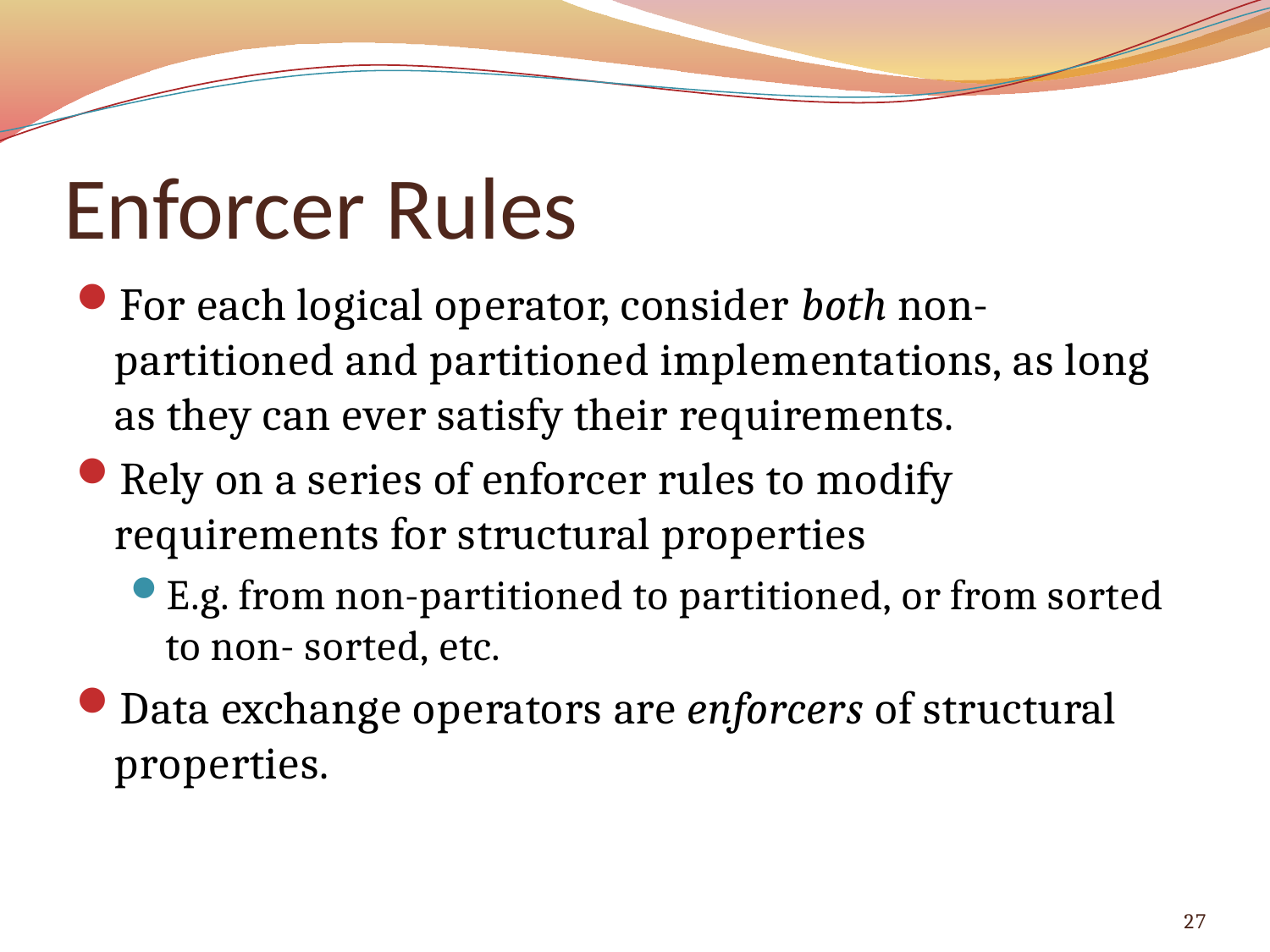

# Enforcer Rules
For each logical operator, consider both non- partitioned and partitioned implementations, as long as they can ever satisfy their requirements.
Rely on a series of enforcer rules to modify requirements for structural properties
E.g. from non-partitioned to partitioned, or from sorted to non- sorted, etc.
Data exchange operators are enforcers of structural properties.
27